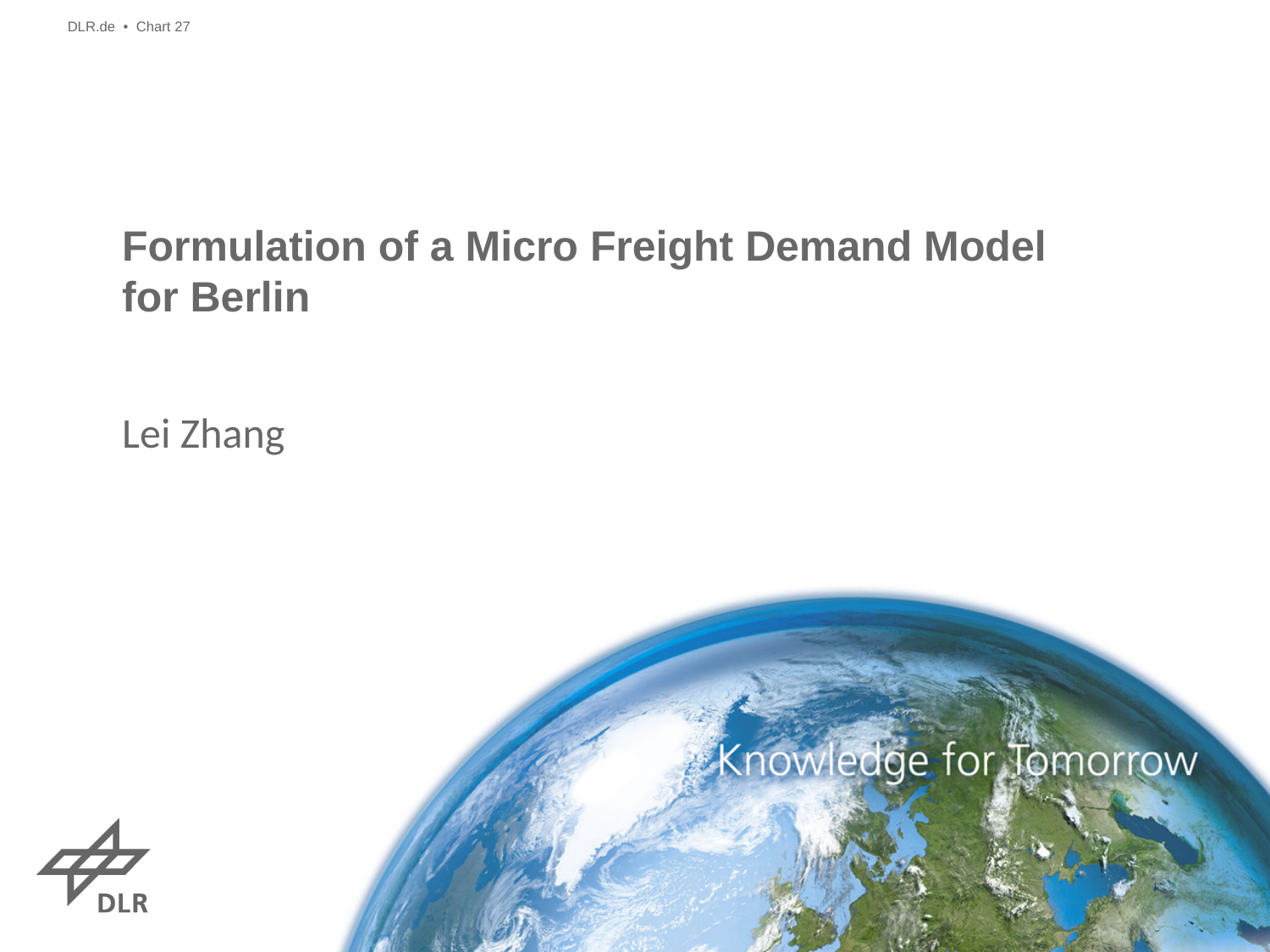

DLR.de  •  Chart 27
# Formulation of a Micro Freight Demand Model for Berlin
Lei Zhang